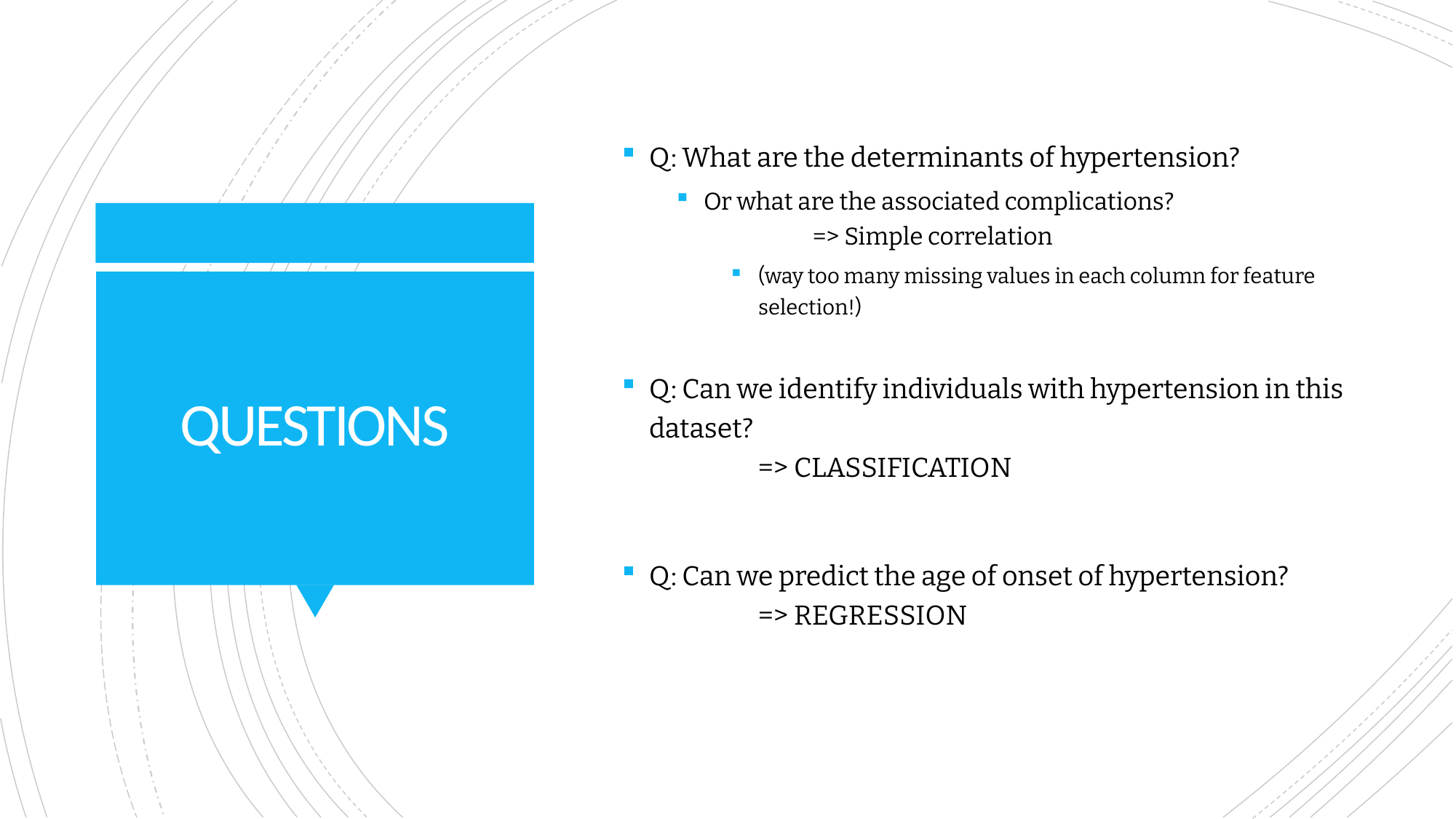

Q: What are the determinants of hypertension?
Or what are the associated complications?
	=> Simple correlation
(way too many missing values in each column for feature selection!)
Q: Can we identify individuals with hypertension in this dataset?
	=> CLASSIFICATION

Q: Can we predict the age of onset of hypertension?
	=> REGRESSION

# QUESTIONS